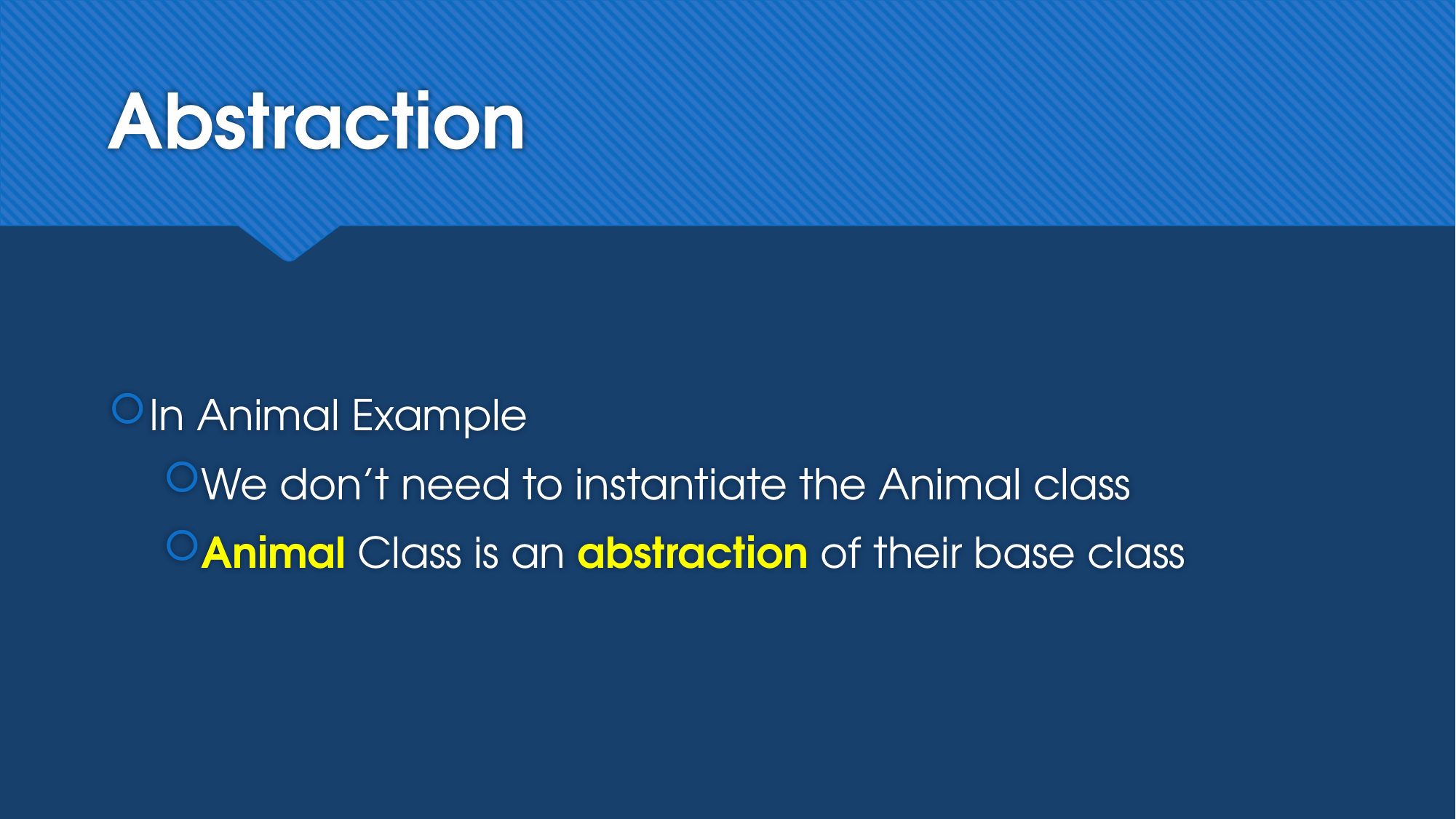

# Abstraction
In Animal Example
We don’t need to instantiate the Animal class
Animal Class is an abstraction of their base class